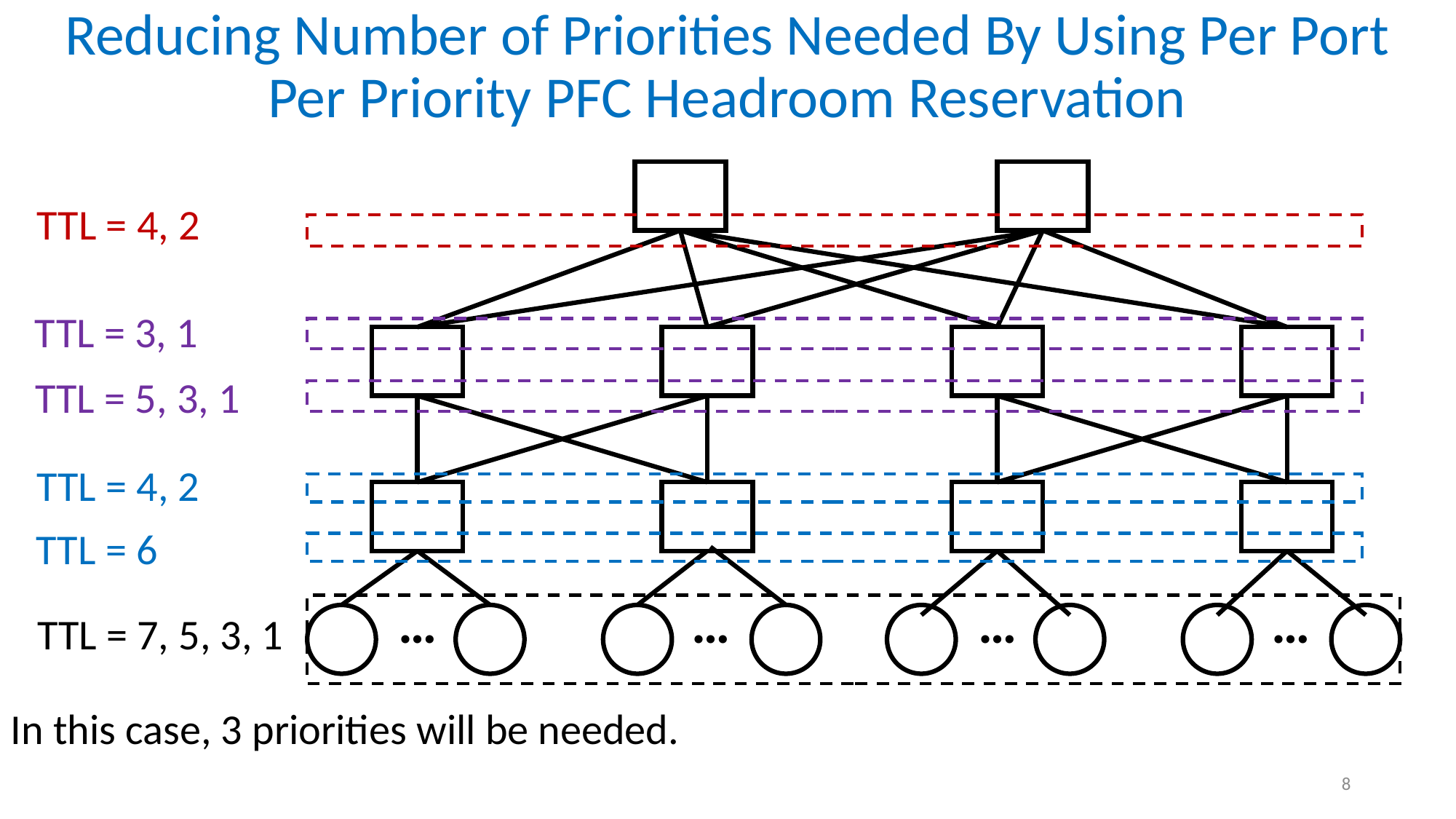

Reducing Number of Priorities Needed By Using Per Port Per Priority PFC Headroom Reservation

TTL = 4, 2

TTL = 3, 1

TTL = 5, 3, 1

TTL = 4, 2

TTL = 6

…
…
…
…

TTL = 7, 5, 3, 1

In this case, 3 priorities will be needed.
8